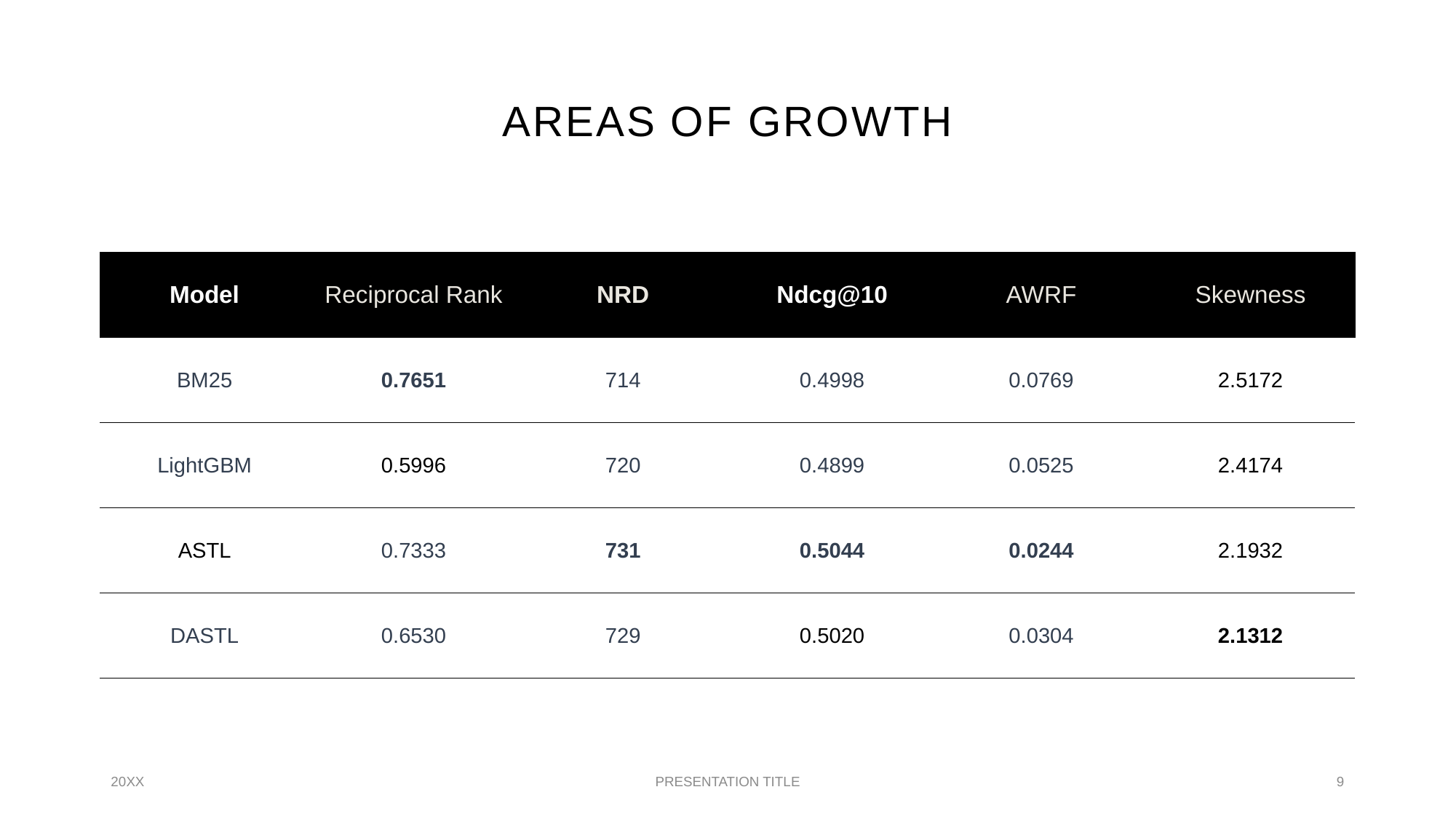

# AREAS OF GROWTH
| ​Model | Reciprocal Rank | NRD | Ndcg@10​ | AWRF​ | Skewness |
| --- | --- | --- | --- | --- | --- |
| BM25 | 0.7651​ | 714​ | 0.4998 | 0.0769 | 2.5172 |
| LightGBM | 0.5996​ | 720 | 0.4899 | 0.0525 | 2.4174 |
| ASTL | 0.7333 | 731 | 0.5044 | 0.0244 | 2.1932 |
| DASTL | 0.6530 | 729 | 0.5020 | 0.0304 | 2.1312 |
20XX
PRESENTATION TITLE
9